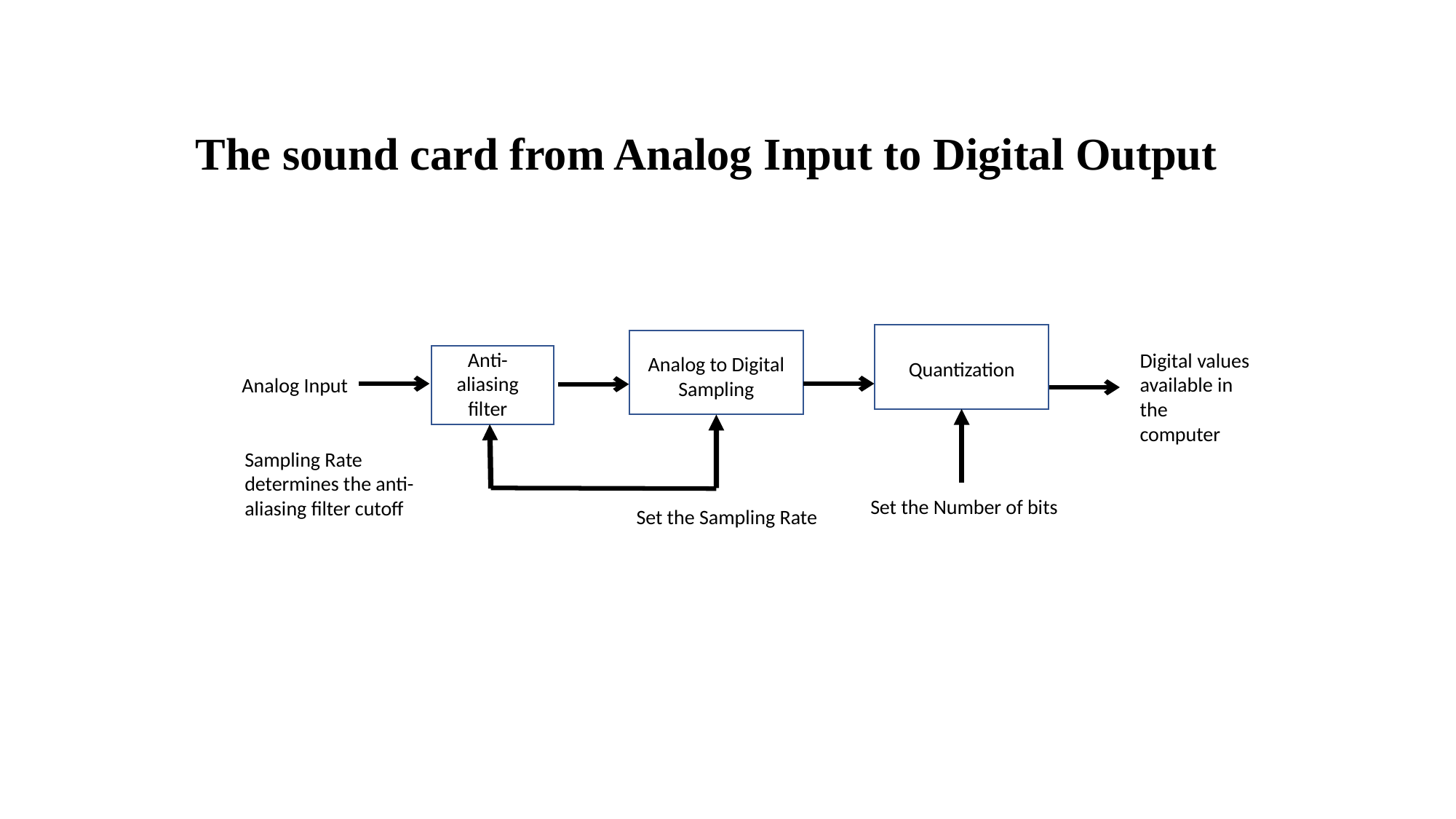

The sound card from Analog Input to Digital Output

Anti-aliasing filter
Digital values available in the computer

Analog to Digital Sampling
Quantization
Analog Input
Sampling Rate determines the anti-aliasing filter cutoff
Set the Number of bits
Set the Sampling Rate